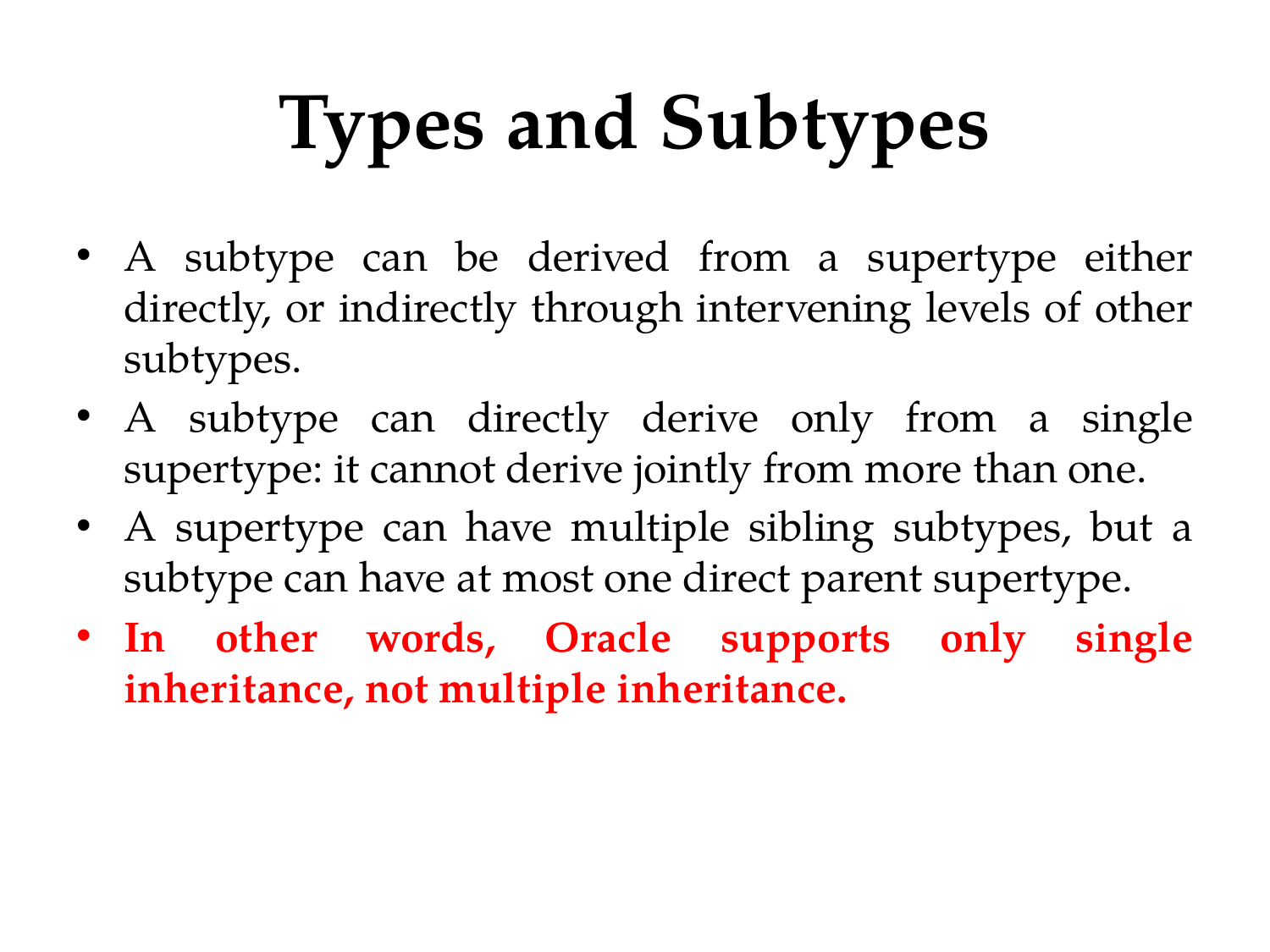

# Types and Subtypes
A subtype can be derived from a supertype either directly, or indirectly through intervening levels of other subtypes.
A subtype can directly derive only from a single supertype: it cannot derive jointly from more than one.
A supertype can have multiple sibling subtypes, but a subtype can have at most one direct parent supertype.
In other words, Oracle supports only single inheritance, not multiple inheritance.